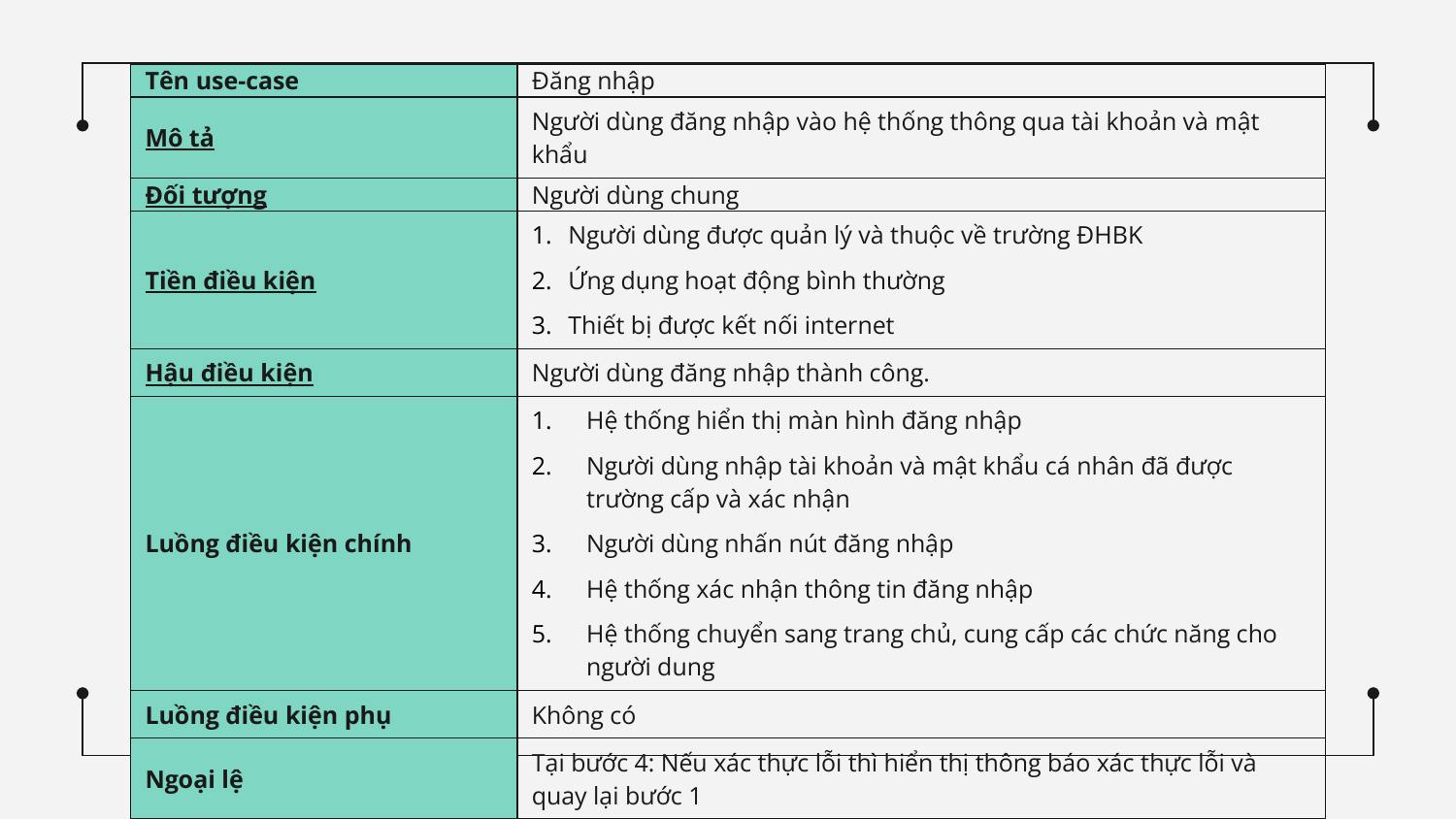

| Tên use-case | Đăng nhập |
| --- | --- |
| Mô tả | Người dùng đăng nhập vào hệ thống thông qua tài khoản và mật khẩu |
| Đối tượng | Người dùng chung |
| Tiền điều kiện | Người dùng được quản lý và thuộc về trường ĐHBK Ứng dụng hoạt động bình thường Thiết bị được kết nối internet |
| Hậu điều kiện | Người dùng đăng nhập thành công. |
| Luồng điều kiện chính | Hệ thống hiển thị màn hình đăng nhập Người dùng nhập tài khoản và mật khẩu cá nhân đã được trường cấp và xác nhận Người dùng nhấn nút đăng nhập Hệ thống xác nhận thông tin đăng nhập Hệ thống chuyển sang trang chủ, cung cấp các chức năng cho người dung |
| Luồng điều kiện phụ | Không có |
| Ngoại lệ | Tại bước 4: Nếu xác thực lỗi thì hiển thị thông báo xác thực lỗi và quay lại bước 1 |